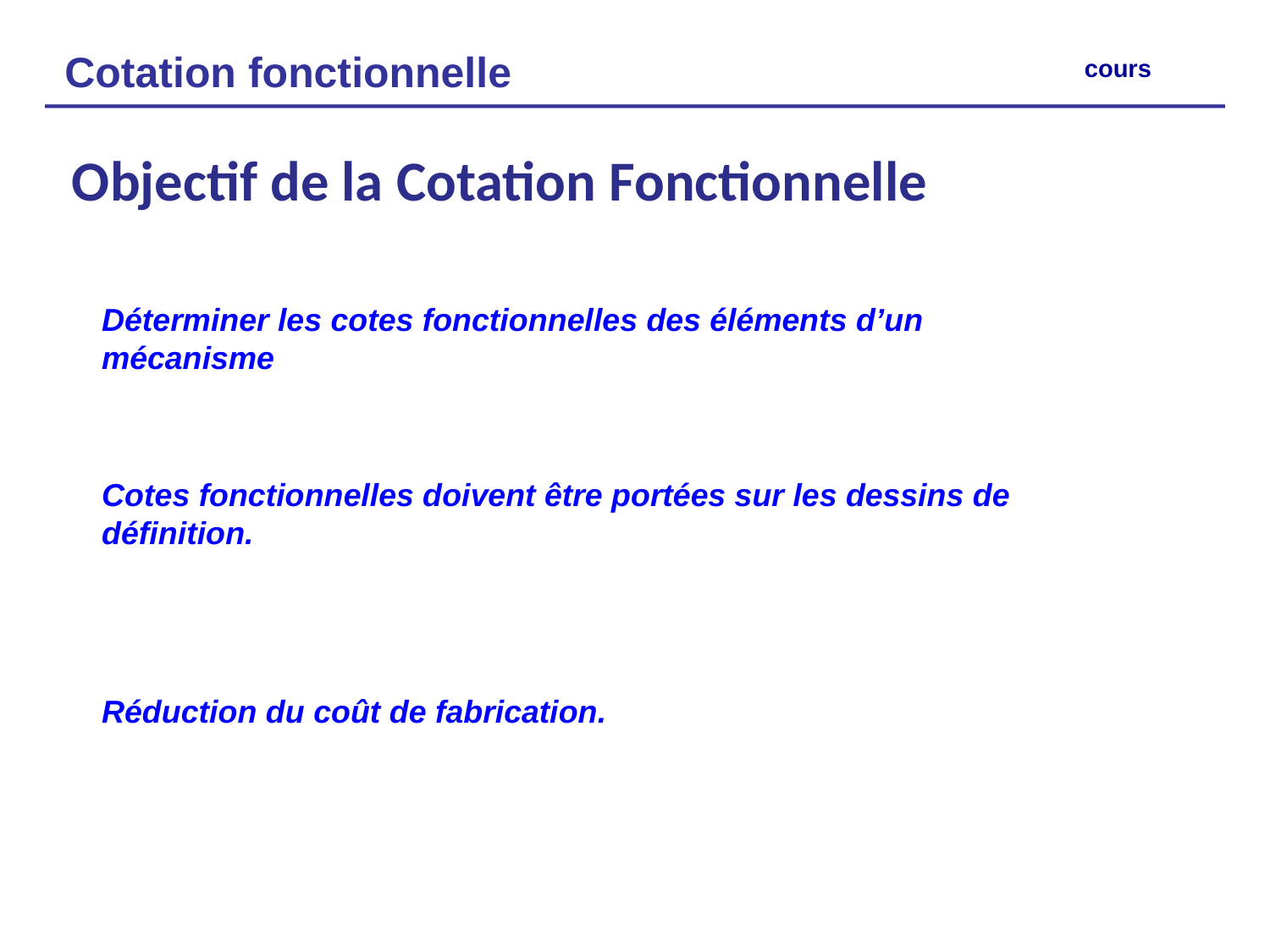

cours
Objectif de la Cotation Fonctionnelle
Déterminer les cotes fonctionnelles des éléments d’un mécanisme
Cotes fonctionnelles doivent être portées sur les dessins de définition.
Réduction du coût de fabrication.